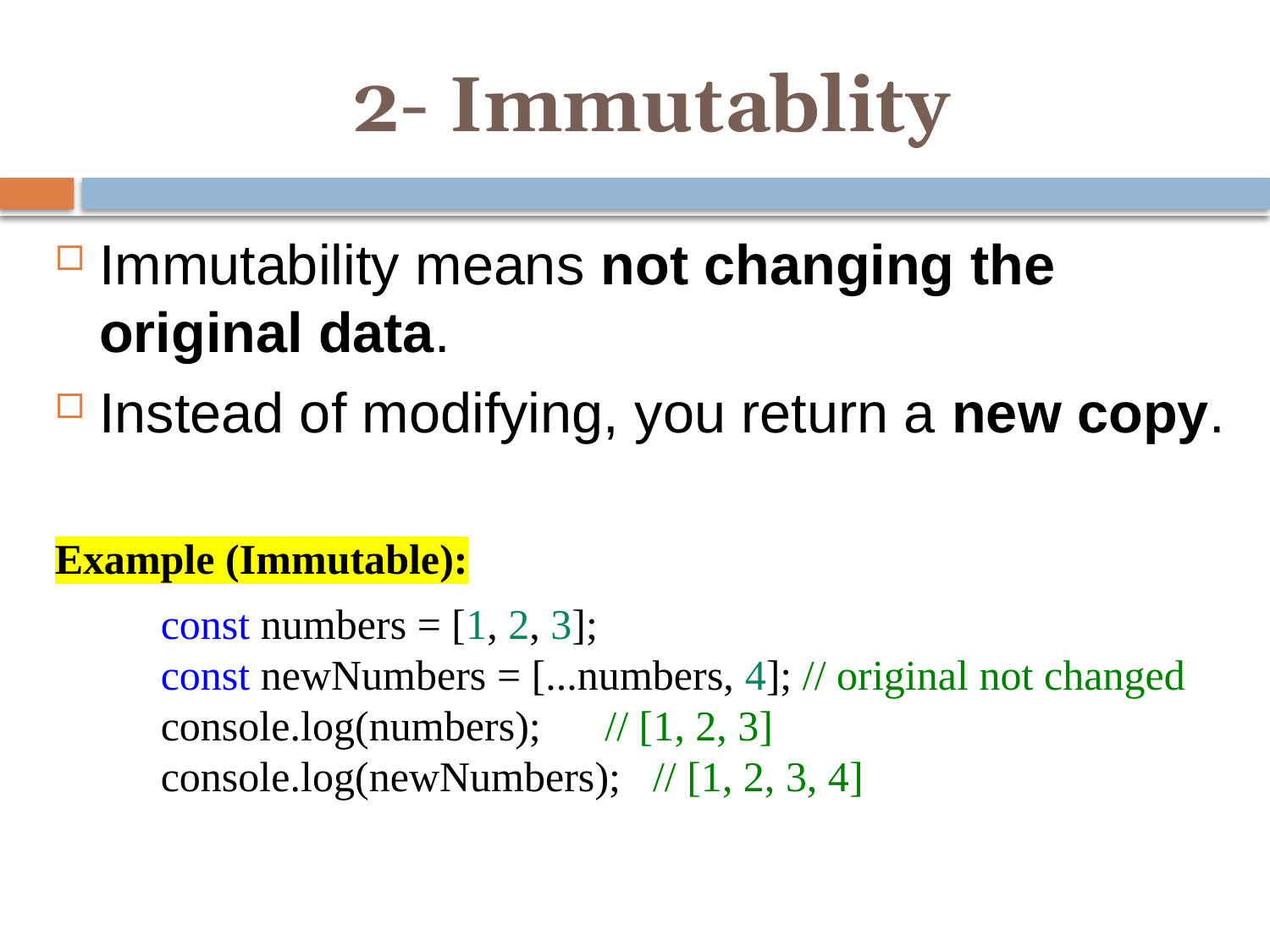

# 2- Immutablity
Immutability means not changing the original data.
Instead of modifying, you return a new copy.
Example (Immutable):
    const numbers = [1, 2, 3];
    const newNumbers = [...numbers, 4]; // original not changed
    console.log(numbers);      // [1, 2, 3]
    console.log(newNumbers);   // [1, 2, 3, 4]